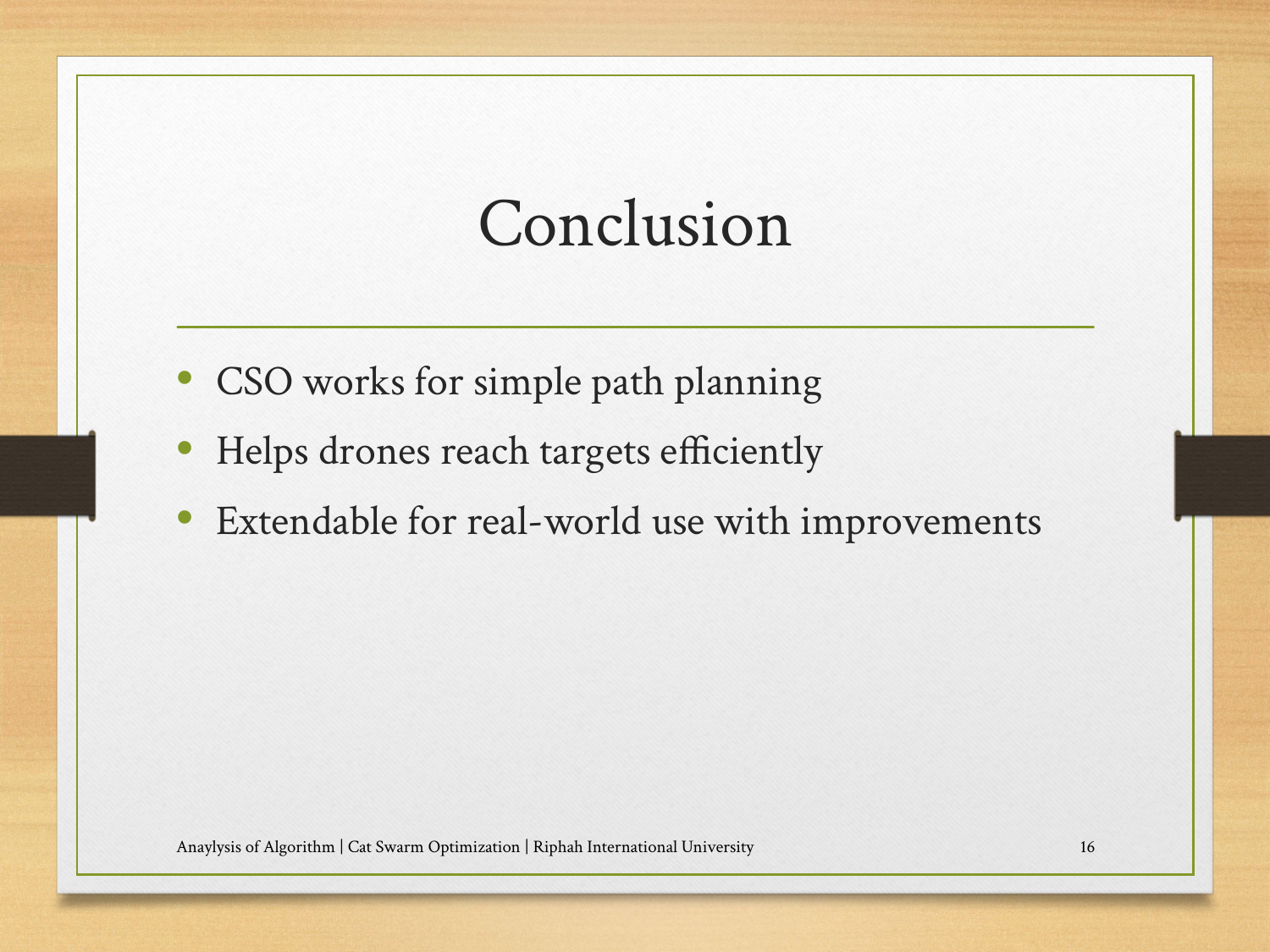

# Conclusion
CSO works for simple path planning
Helps drones reach targets efficiently
Extendable for real-world use with improvements
Anaylysis of Algorithm | Cat Swarm Optimization | Riphah International University
16